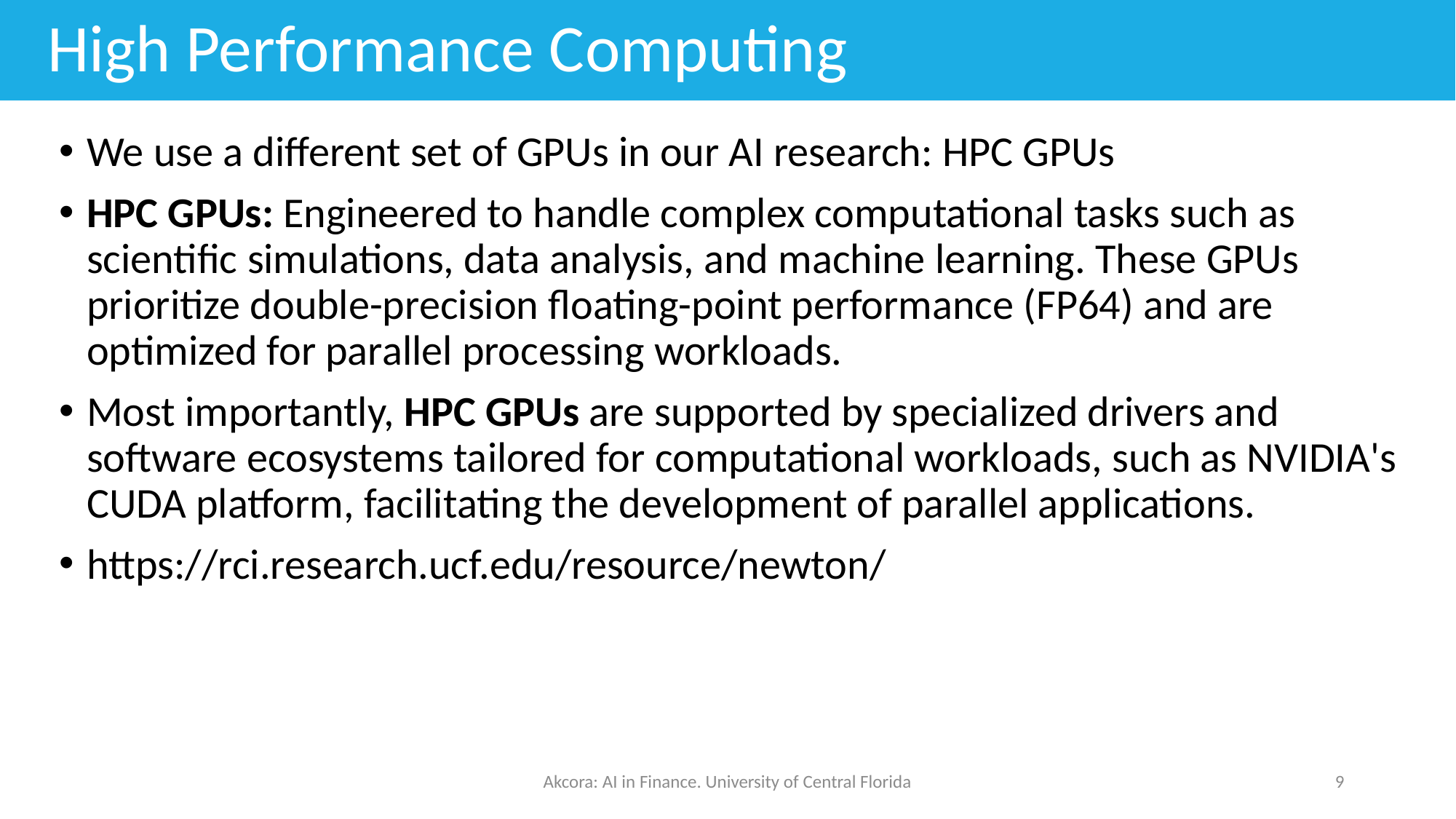

# High Performance Computing
We use a different set of GPUs in our AI research: HPC GPUs
HPC GPUs: Engineered to handle complex computational tasks such as scientific simulations, data analysis, and machine learning. These GPUs prioritize double-precision floating-point performance (FP64) and are optimized for parallel processing workloads.
Most importantly, HPC GPUs are supported by specialized drivers and software ecosystems tailored for computational workloads, such as NVIDIA's CUDA platform, facilitating the development of parallel applications.
https://rci.research.ucf.edu/resource/newton/
Akcora: AI in Finance. University of Central Florida
9